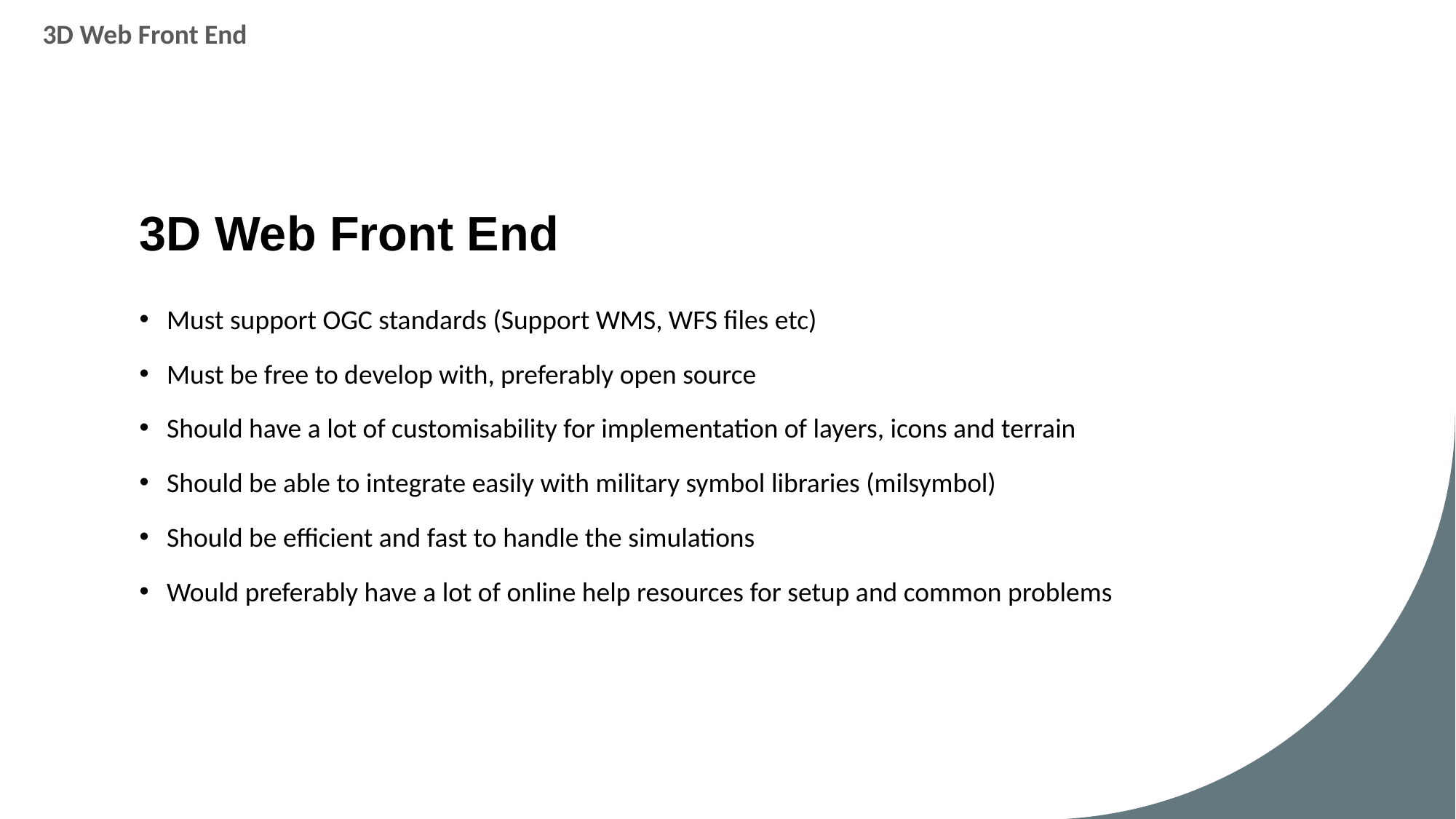

3D Web Front End
# 3D Web Front End
Must support OGC standards (Support WMS, WFS files etc)
Must be free to develop with, preferably open source
Should have a lot of customisability for implementation of layers, icons and terrain
Should be able to integrate easily with military symbol libraries (milsymbol)
Should be efficient and fast to handle the simulations
Would preferably have a lot of online help resources for setup and common problems